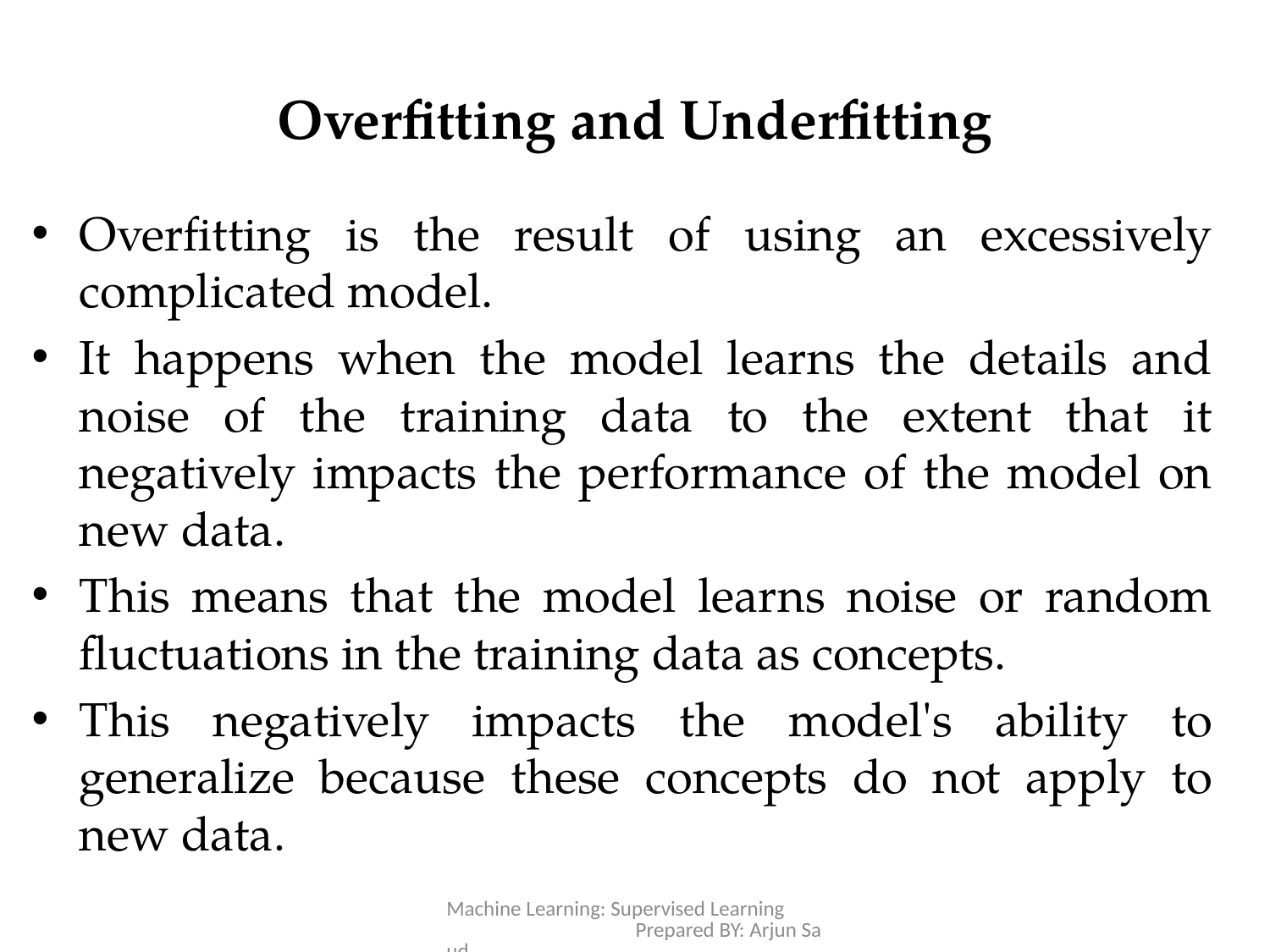

# Overfitting and Underfitting

Overfitting is the result of using an excessively complicated model.
It happens when the model learns the details and noise of the training data to the extent that it negatively impacts the performance of the model on new data.
This means that the model learns noise or random fluctuations in the training data as concepts.
This negatively impacts the model's ability to generalize because these concepts do not apply to new data.

Machine Learning: Supervised Learning                                              Prepared BY: Arjun Saud